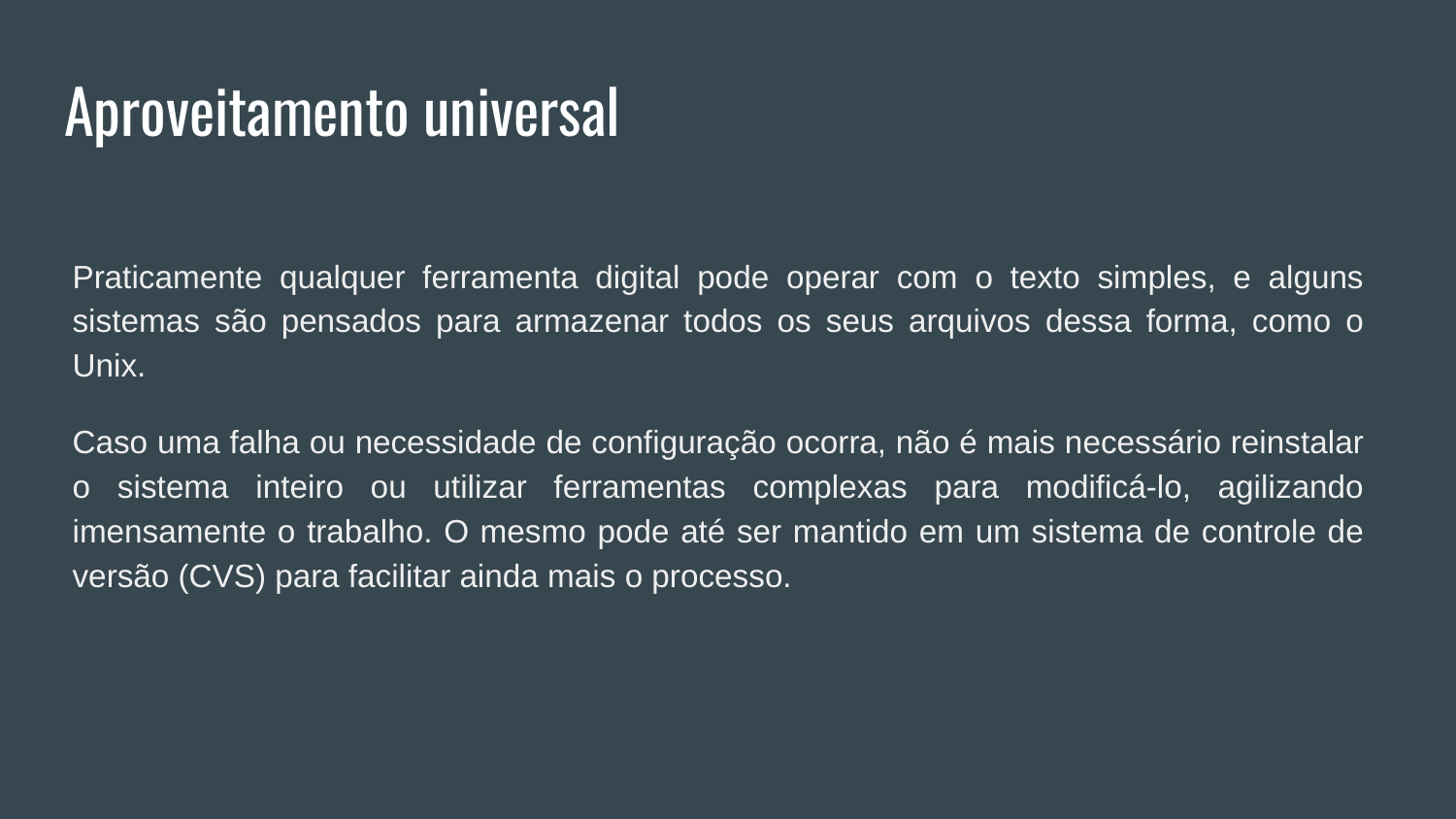

# Aproveitamento universal

Praticamente qualquer ferramenta digital pode operar com o texto simples, e alguns sistemas são pensados para armazenar todos os seus arquivos dessa forma, como o Unix.
Caso uma falha ou necessidade de configuração ocorra, não é mais necessário reinstalar o sistema inteiro ou utilizar ferramentas complexas para modificá-lo, agilizando imensamente o trabalho. O mesmo pode até ser mantido em um sistema de controle de versão (CVS) para facilitar ainda mais o processo.